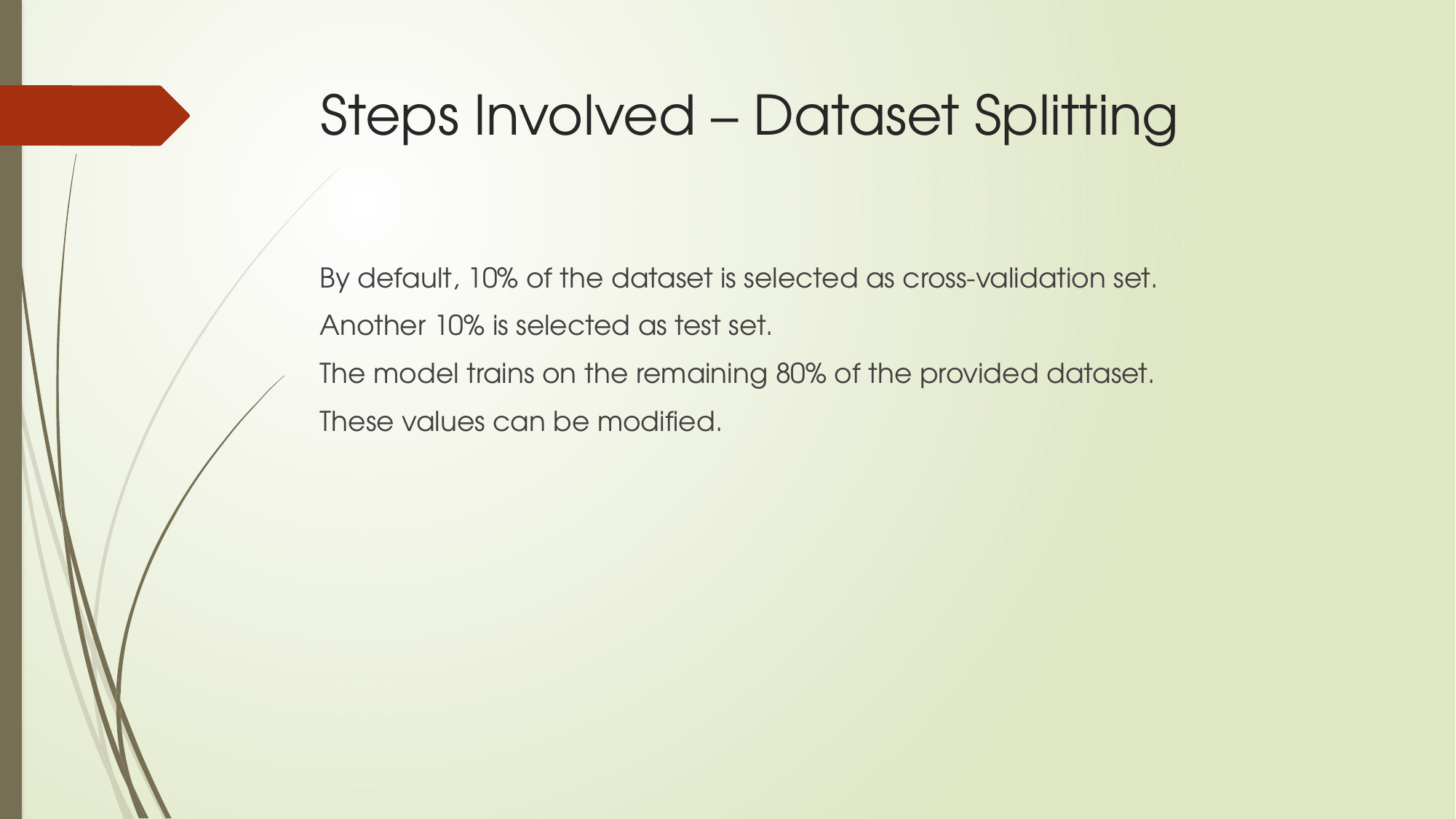

# Steps Involved – Dataset Splitting
By default, 10% of the dataset is selected as cross-validation set.
Another 10% is selected as test set.
The model trains on the remaining 80% of the provided dataset.
These values can be modiﬁed.